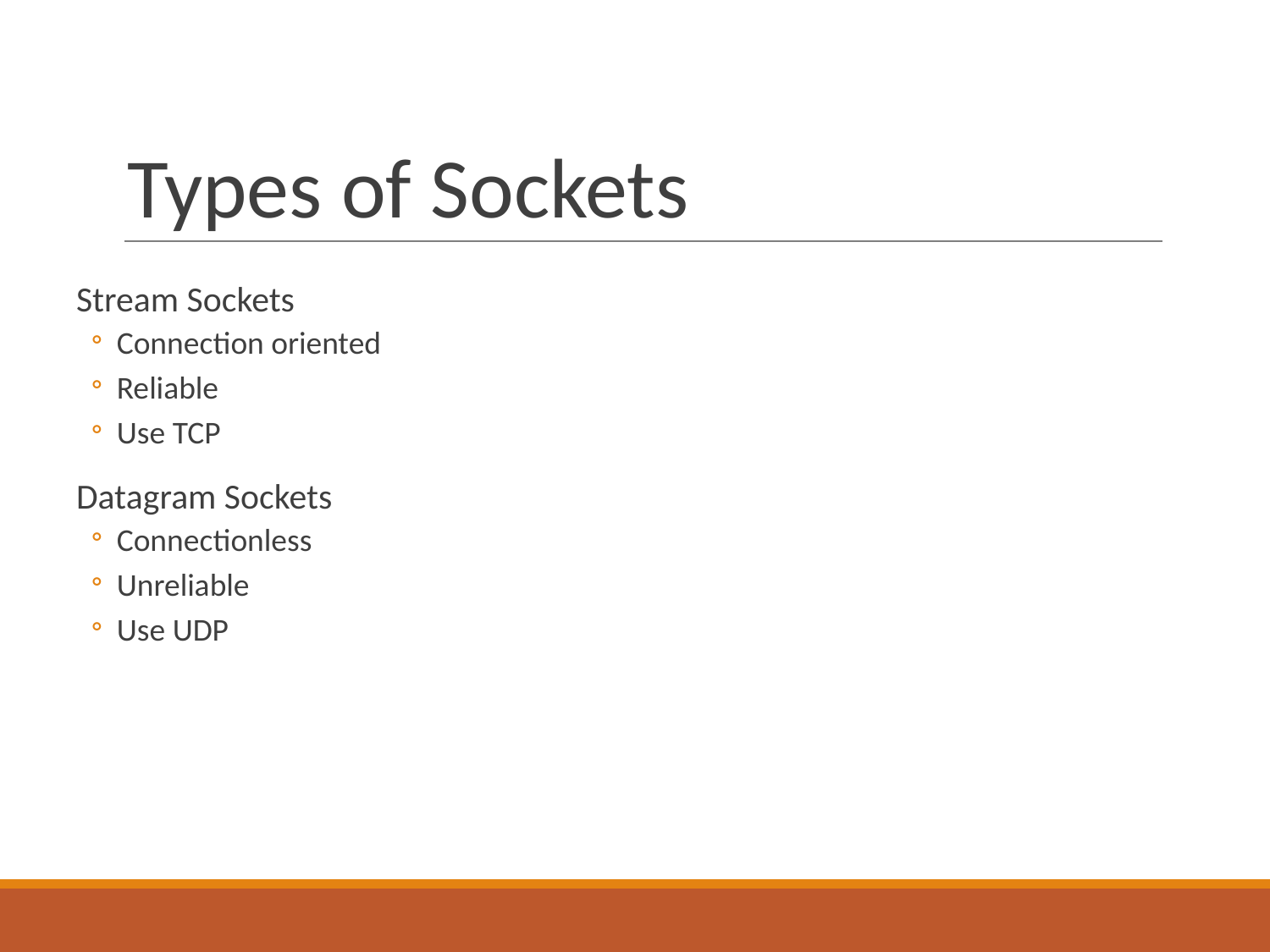

# Types of Sockets
Stream Sockets
Connection oriented
Reliable
Use TCP
Datagram Sockets
Connectionless
Unreliable
Use UDP